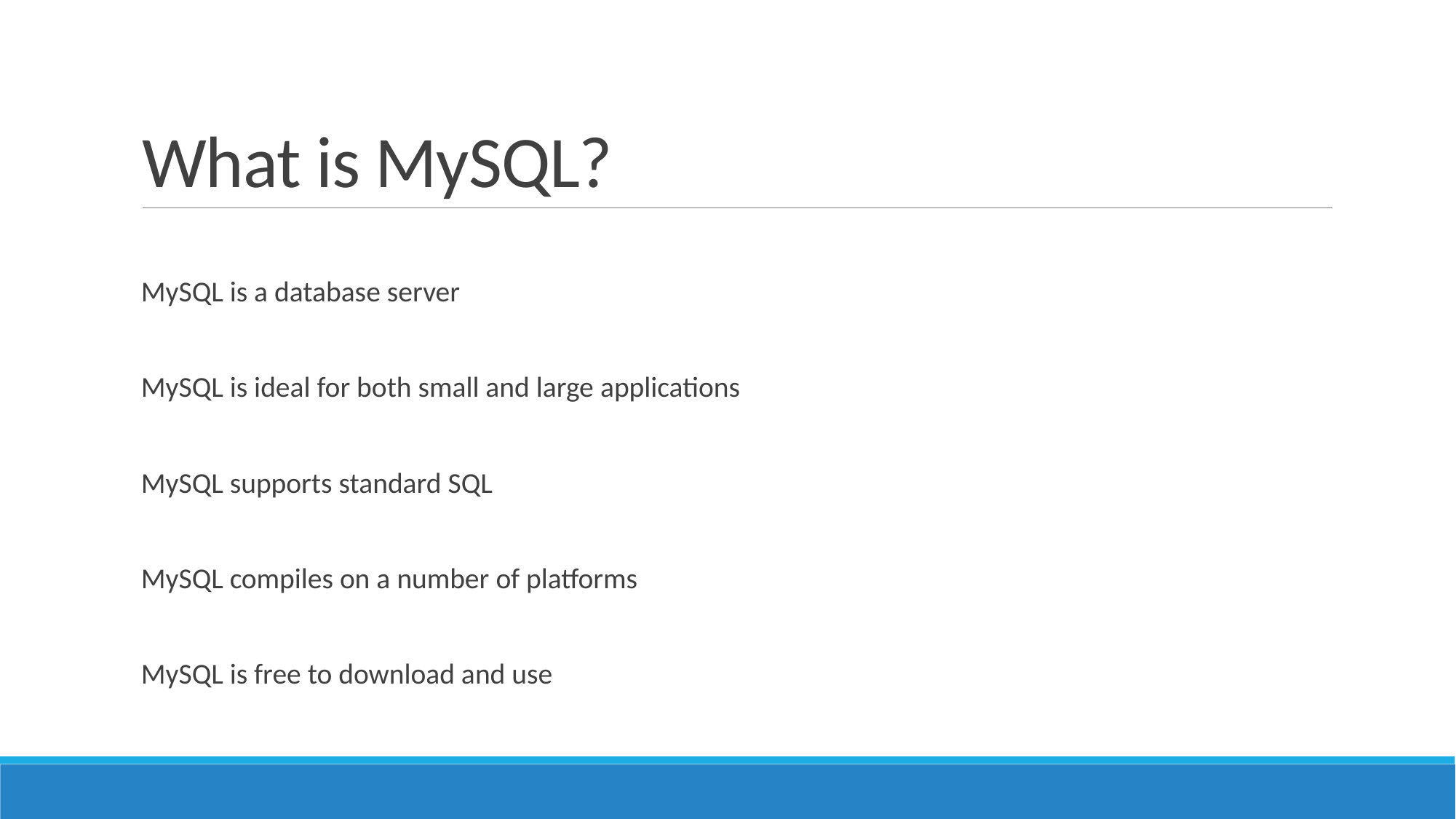

# What is MySQL?

MySQL is a database server

MySQL is ideal for both small and large applications

MySQL supports standard SQL

MySQL compiles on a number of platforms

MySQL is free to download and use